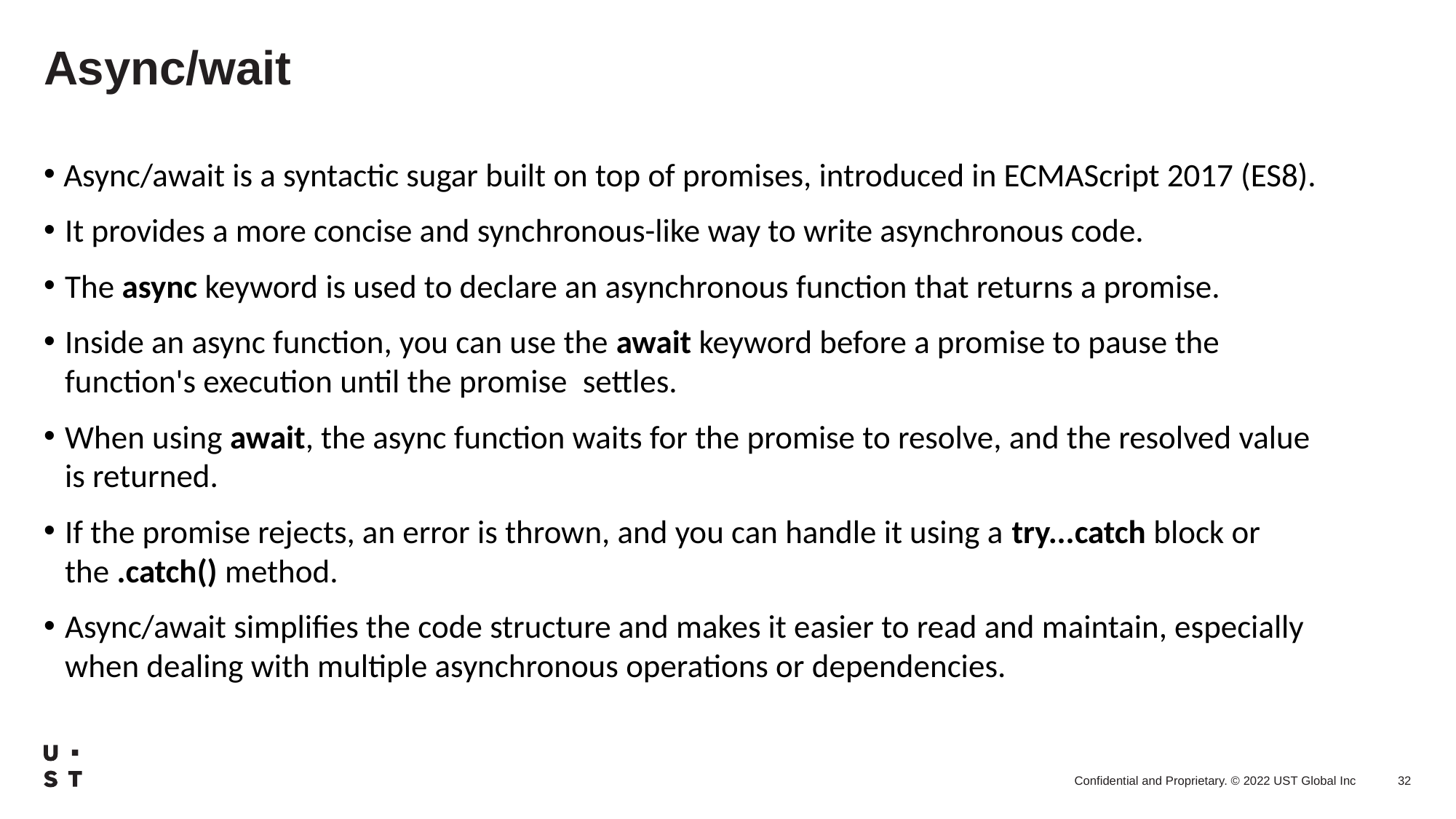

# Async/wait

Async/await is a syntactic sugar built on top of promises, introduced in ECMAScript 2017 (ES8).
It provides a more concise and synchronous-like way to write asynchronous code.
The async keyword is used to declare an asynchronous function that returns a promise.
Inside an async function, you can use the await keyword before a promise to pause the function's execution until the promise  settles.
When using await, the async function waits for the promise to resolve, and the resolved value is returned.
If the promise rejects, an error is thrown, and you can handle it using a try...catch block or the .catch() method.
Async/await simplifies the code structure and makes it easier to read and maintain, especially when dealing with multiple asynchronous operations or dependencies.